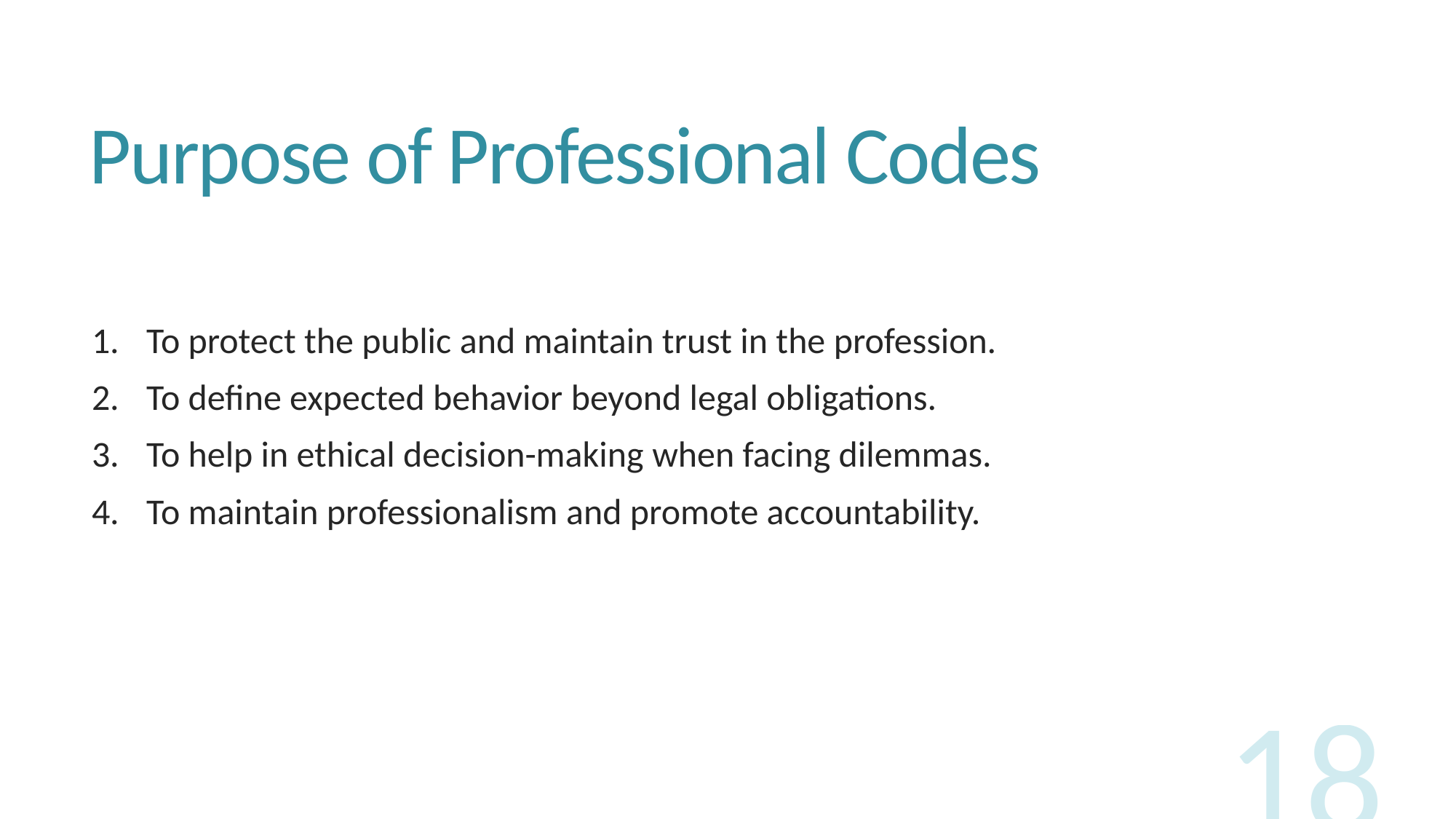

# Purpose of Professional Codes
To protect the public and maintain trust in the profession.
To define expected behavior beyond legal obligations.
To help in ethical decision-making when facing dilemmas.
To maintain professionalism and promote accountability.

18